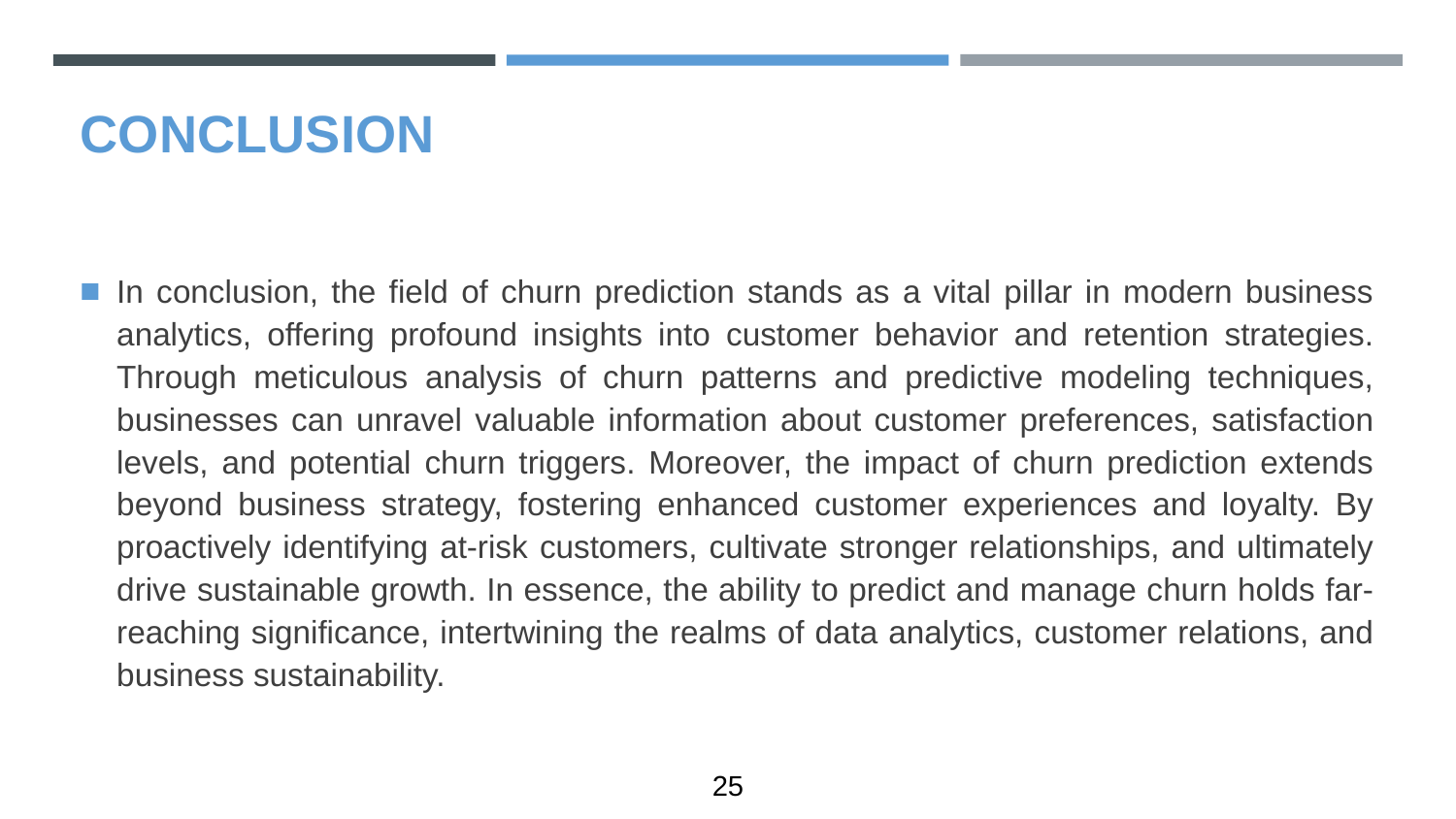

# CONCLUSION

In conclusion, the field of churn prediction stands as a vital pillar in modern business analytics, offering profound insights into customer behavior and retention strategies. Through meticulous analysis of churn patterns and predictive modeling techniques, businesses can unravel valuable information about customer preferences, satisfaction levels, and potential churn triggers. Moreover, the impact of churn prediction extends beyond business strategy, fostering enhanced customer experiences and loyalty. By proactively identifying at-risk customers, cultivate stronger relationships, and ultimately drive sustainable growth. In essence, the ability to predict and manage churn holds far-reaching significance, intertwining the realms of data analytics, customer relations, and business sustainability.
25